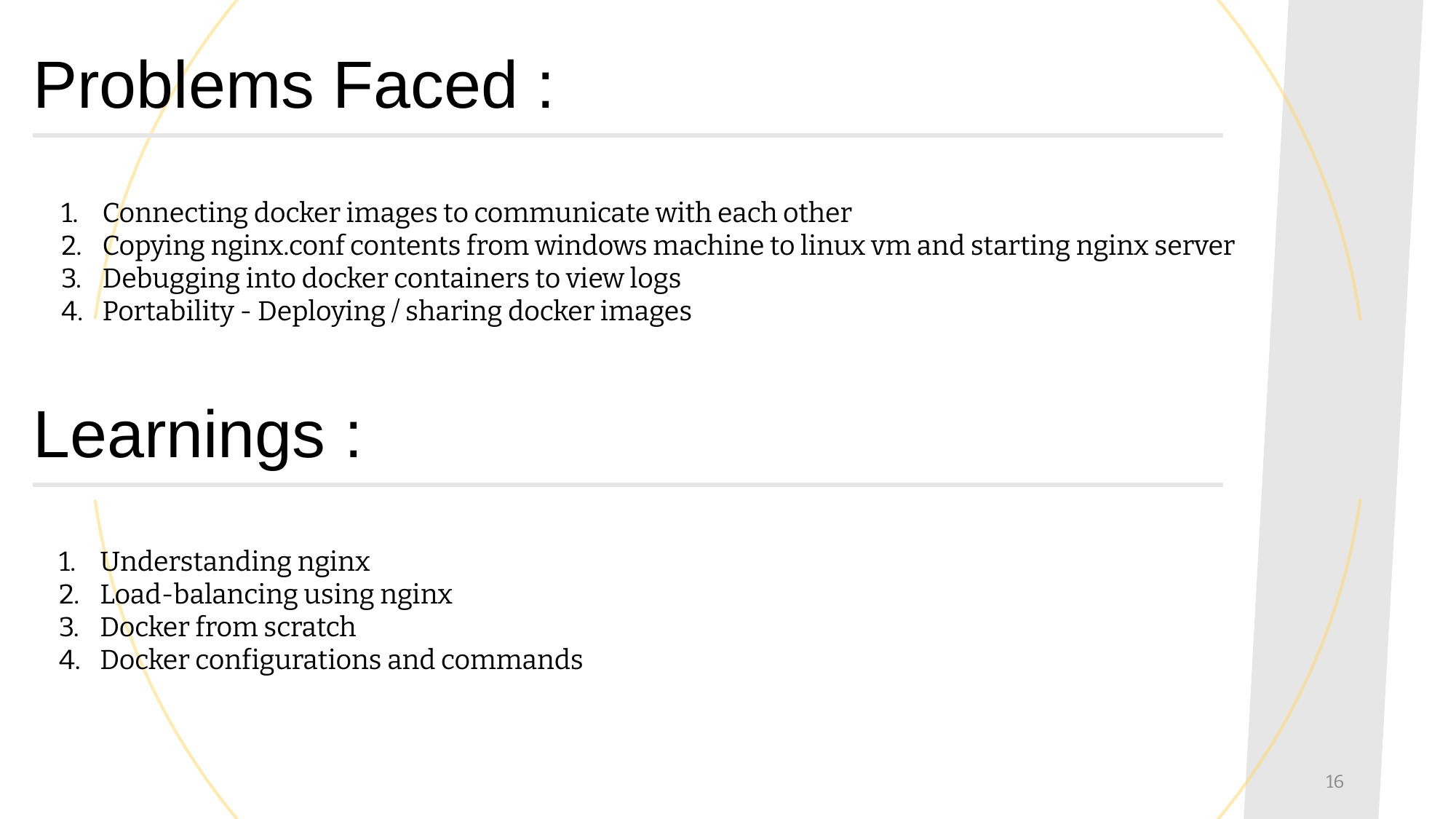

Problems Faced :
Connecting docker images to communicate with each other
Copying nginx.conf contents from windows machine to linux vm and starting nginx server
Debugging into docker containers to view logs
Portability - Deploying / sharing docker images
Learnings :
Understanding nginx
Load-balancing using nginx
Docker from scratch
Docker configurations and commands
16